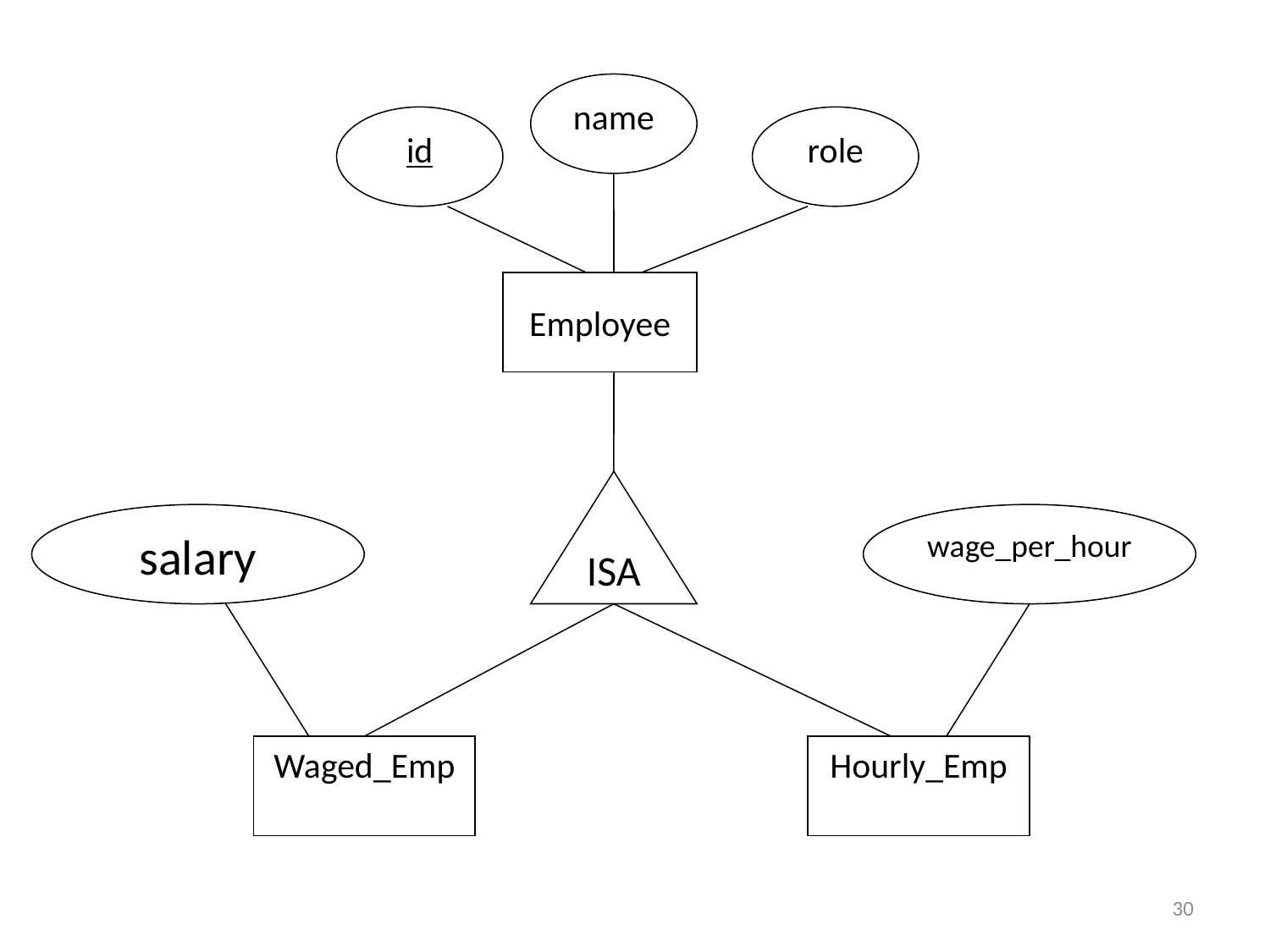

name
id
role

Employee

ISA
salary
wage_per_hour

Waged_Emp
Hourly_Emp
30